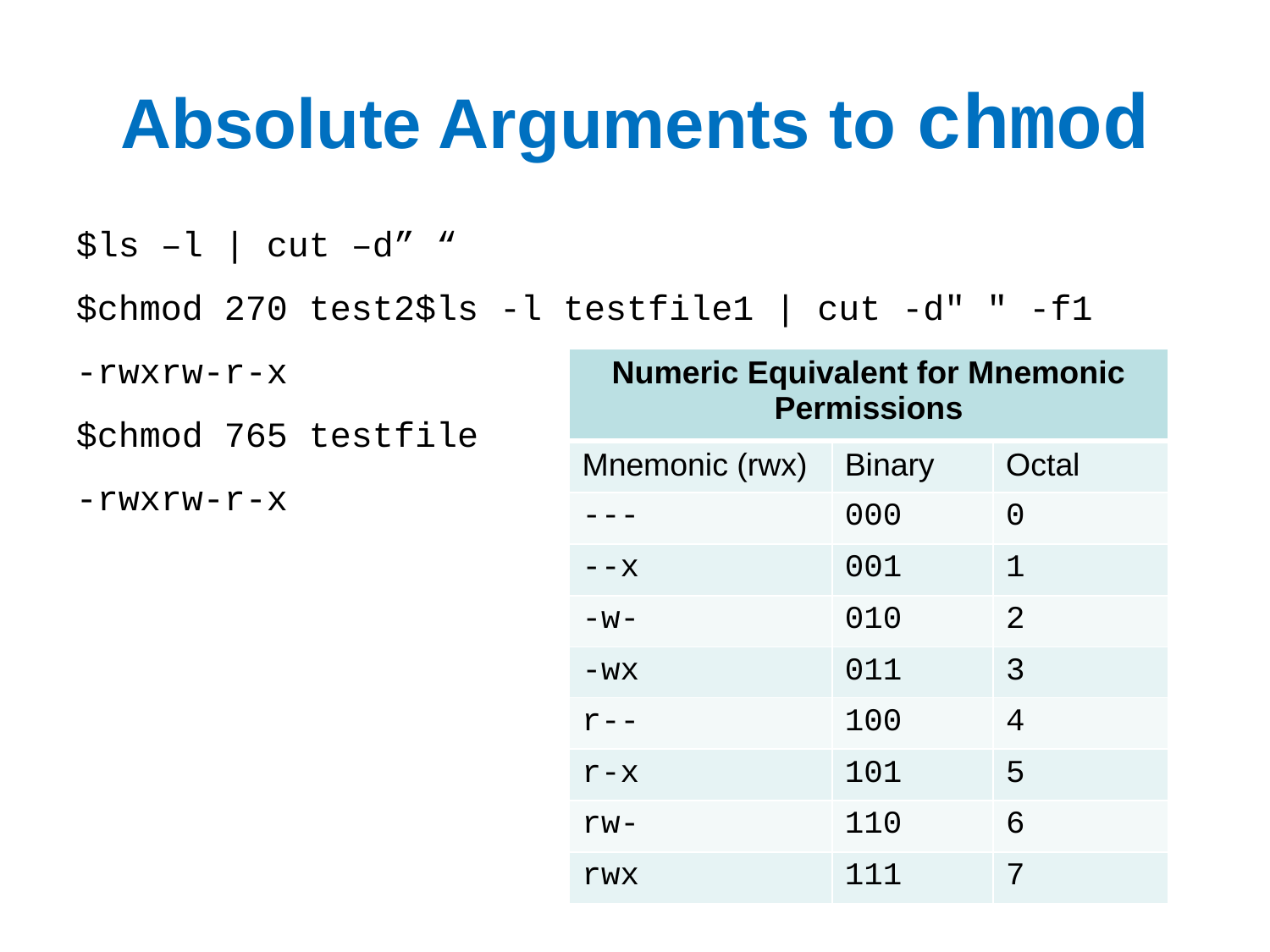

# Absolute Arguments to chmod
$ls –l | cut –d” “
$chmod 270 test2$ls -l testfile1 | cut -d" " -f1
-rwxrw-r-x
$chmod 765 testfile
-rwxrw-r-x

| Numeric Equivalent for Mnemonic Permissions |  |  |
| --- | --- | --- |
| Mnemonic (rwx) | Binary | Octal |
| --- | 000 | 0 |
| --x | 001 | 1 |
| -w- | 010 | 2 |
| -wx | 011 | 3 |
| r-- | 100 | 4 |
| r-x | 101 | 5 |
| rw- | 110 | 6 |
| rwx | 111 | 7 |